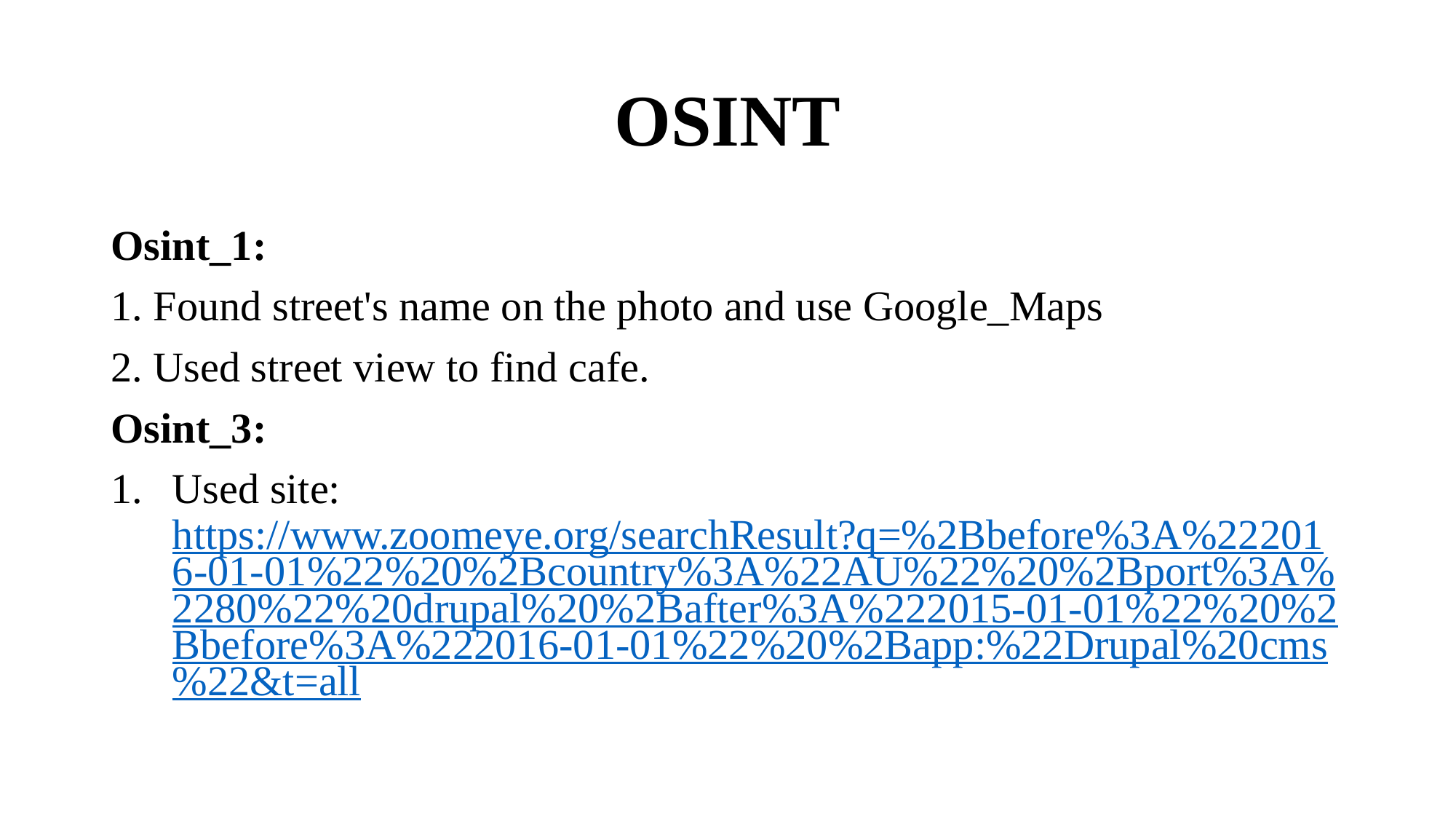

# OSINT
Osint_1:
1. Found street's name on the photo and use Google_Maps
2. Used street view to find cafe.
Osint_3:
Used site: https://www.zoomeye.org/searchResult?q=%2Bbefore%3A%222016-01-01%22%20%2Bcountry%3A%22AU%22%20%2Bport%3A%2280%22%20drupal%20%2Bafter%3A%222015-01-01%22%20%2Bbefore%3A%222016-01-01%22%20%2Bapp:%22Drupal%20cms%22&t=all